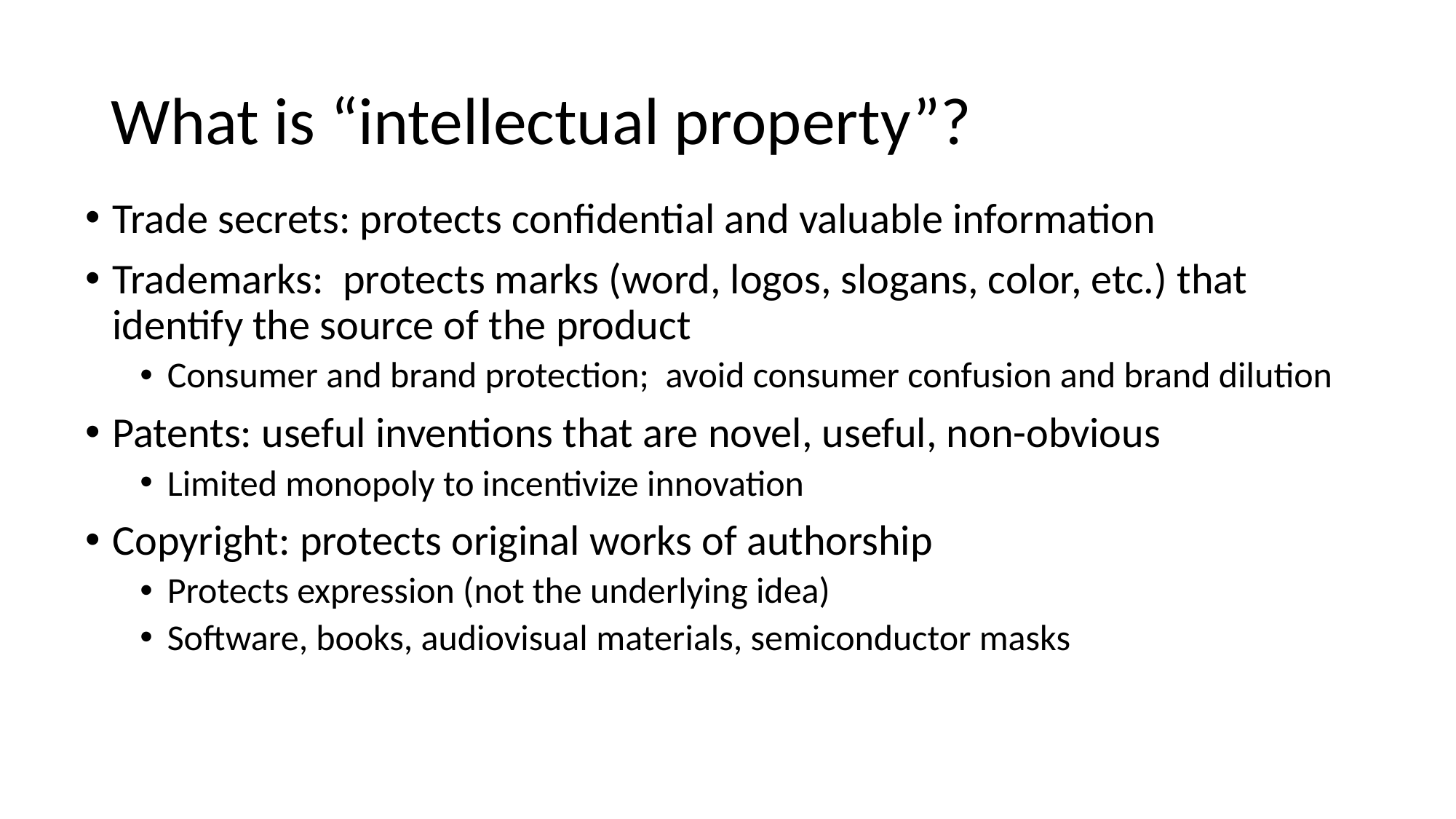

# What is “intellectual property”?
Trade secrets: protects confidential and valuable information
Trademarks:  protects marks (word, logos, slogans, color, etc.) that identify the source of the product
Consumer and brand protection;  avoid consumer confusion and brand dilution
Patents: useful inventions that are novel, useful, non-obvious
Limited monopoly to incentivize innovation
Copyright: protects original works of authorship
Protects expression (not the underlying idea)
Software, books, audiovisual materials, semiconductor masks